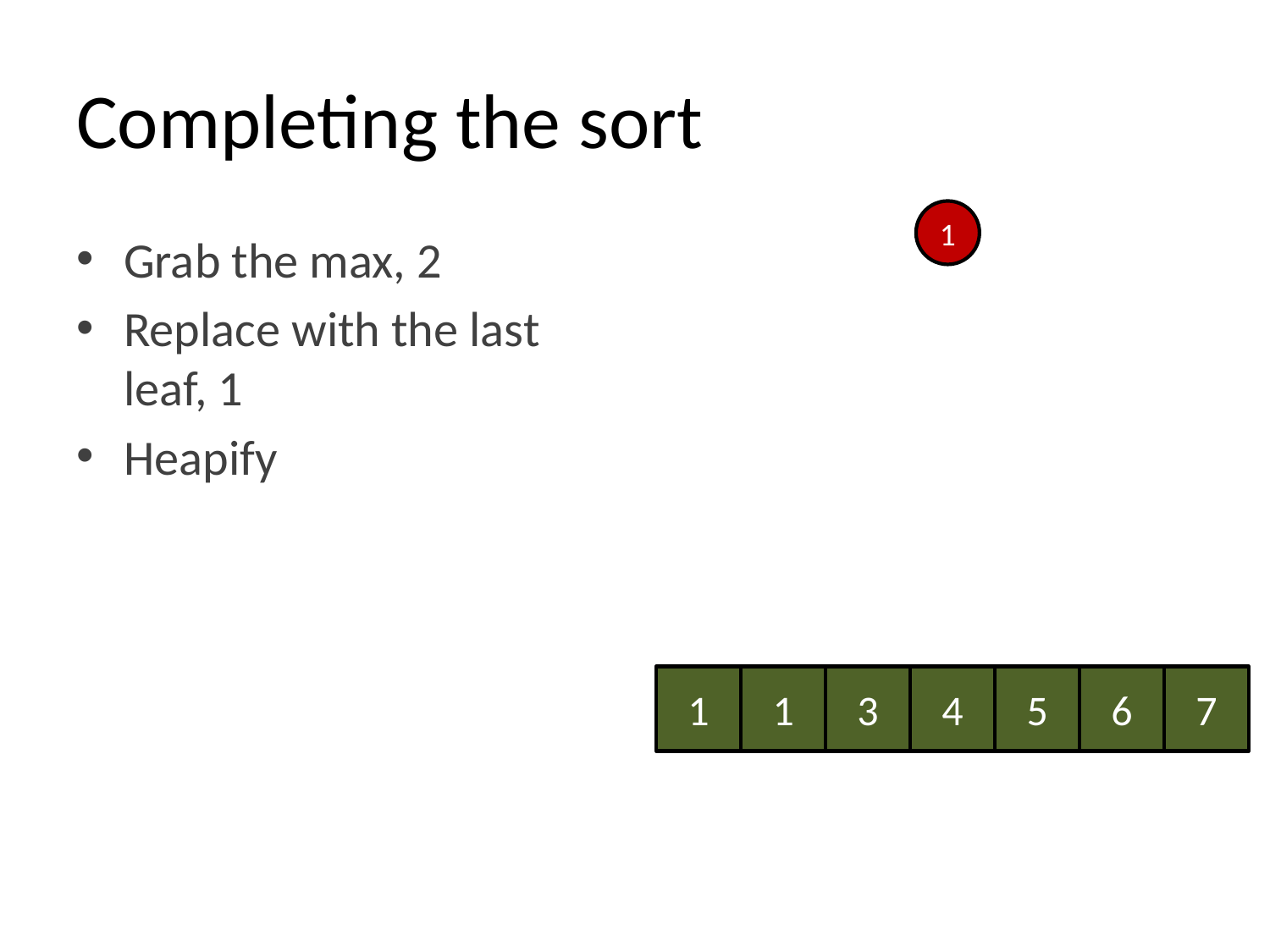

# Completing the sort
1
Grab the max, 2
Replace with the last leaf, 1
Heapify
1
1
3
4
5
6
7